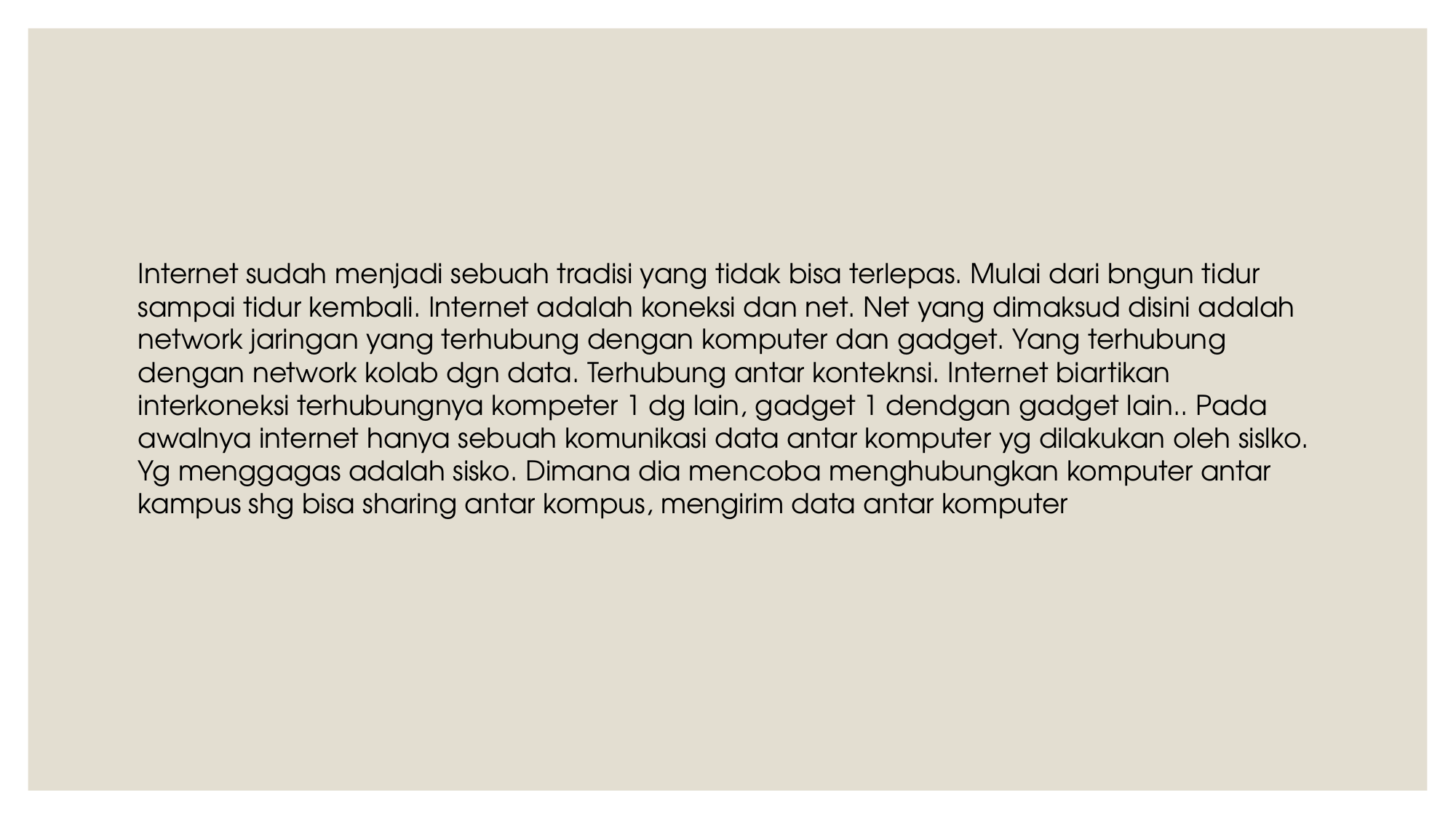

#
Internet sudah menjadi sebuah tradisi yang tidak bisa terlepas. Mulai dari bngun tidur sampai tidur kembali. Internet adalah koneksi dan net. Net yang dimaksud disini adalah network jaringan yang terhubung dengan komputer dan gadget. Yang terhubung dengan network kolab dgn data. Terhubung antar konteknsi. Internet biartikan interkoneksi terhubungnya kompeter 1 dg lain, gadget 1 dendgan gadget lain.. Pada awalnya internet hanya sebuah komunikasi data antar komputer yg dilakukan oleh sislko. Yg menggagas adalah sisko. Dimana dia mencoba menghubungkan komputer antar kampus shg bisa sharing antar kompus, mengirim data antar komputer